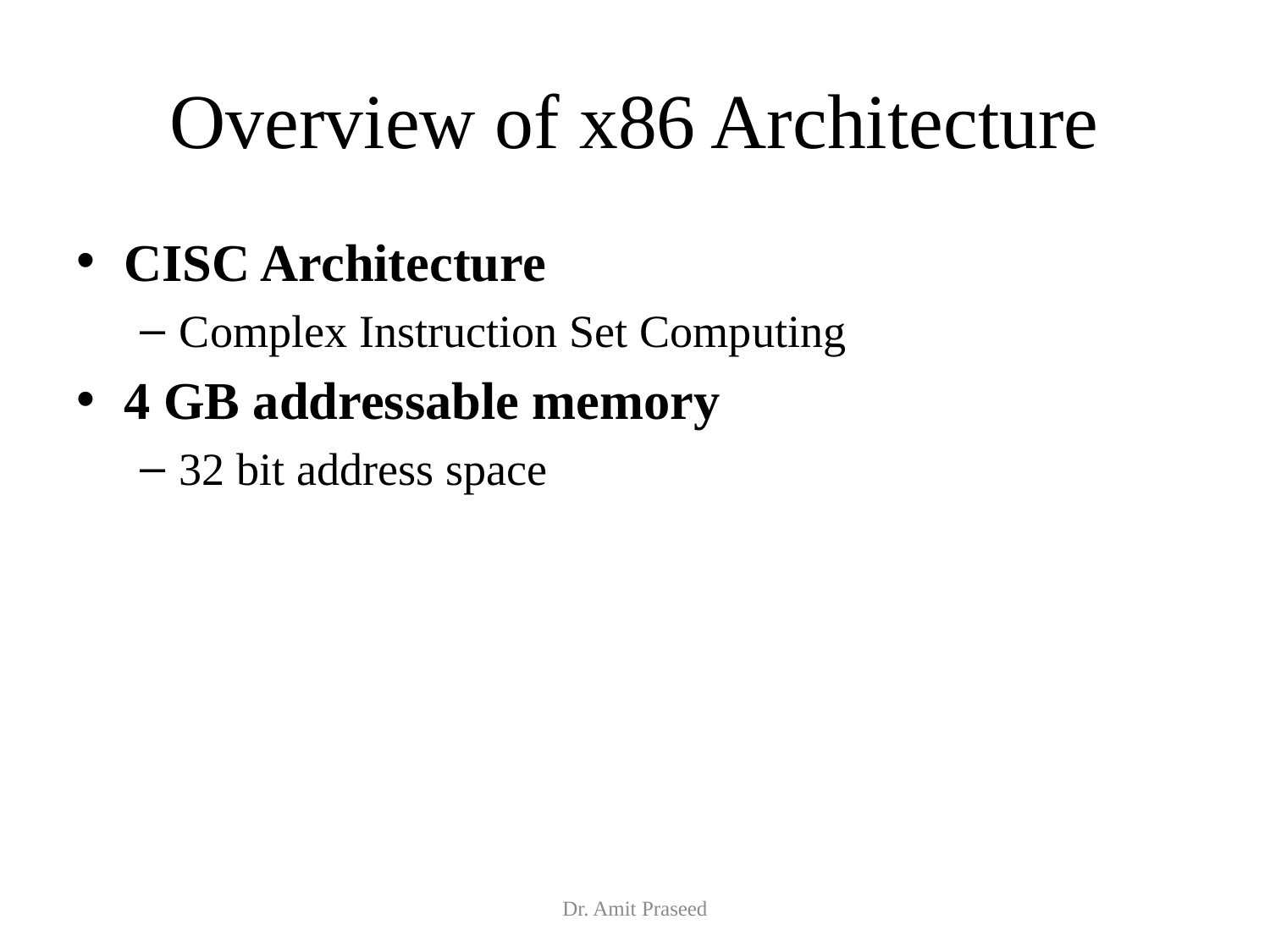

# Overview of x86 Architecture
CISC Architecture
Complex Instruction Set Computing
4 GB addressable memory
32 bit address space

Dr. Amit Praseed